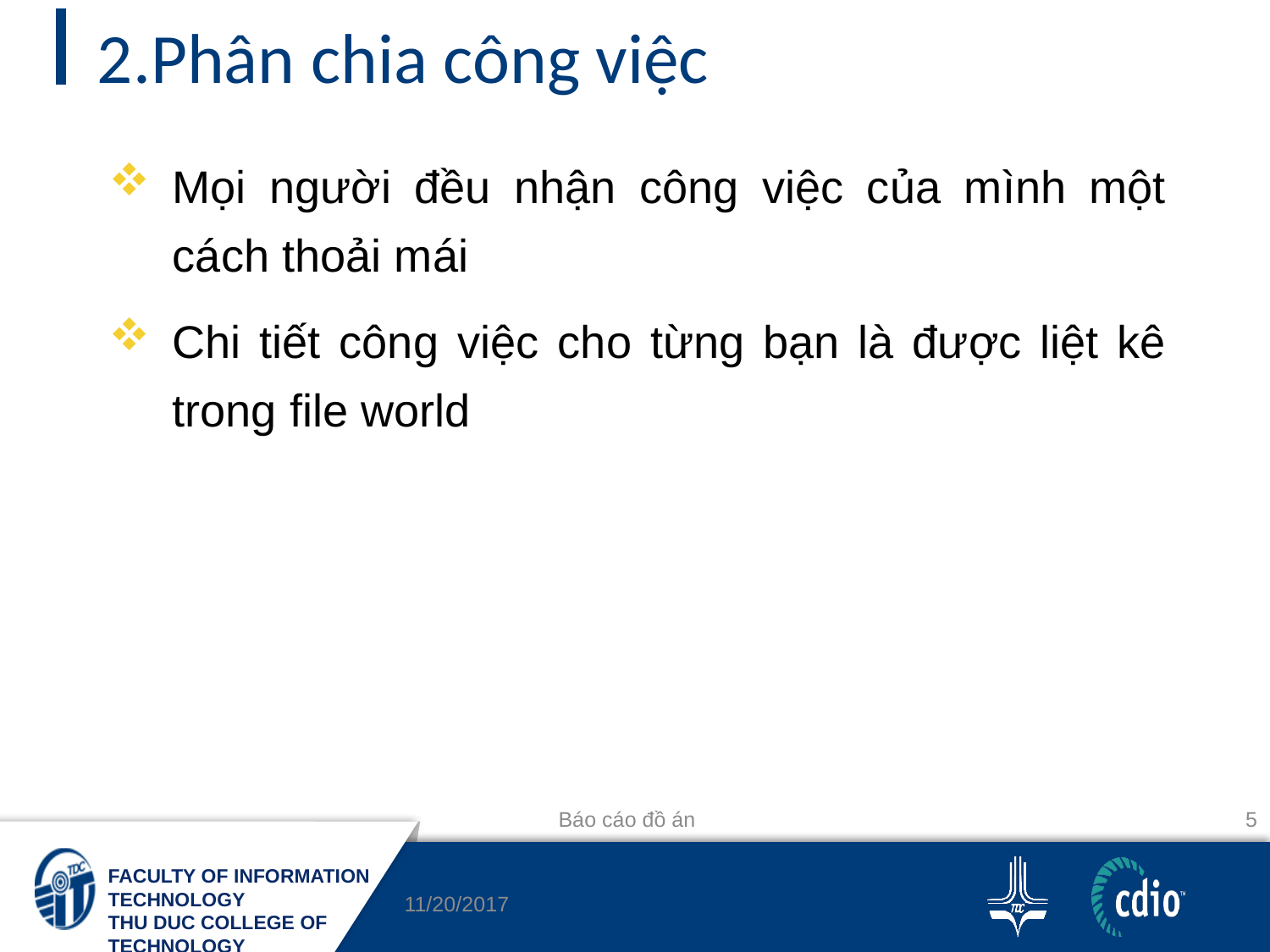

# 2.Phân chia công việc
Mọi người đều nhận công việc của mình một cách thoải mái
Chi tiết công việc cho từng bạn là được liệt kê trong file world
Báo cáo đồ án
5
11/20/2017